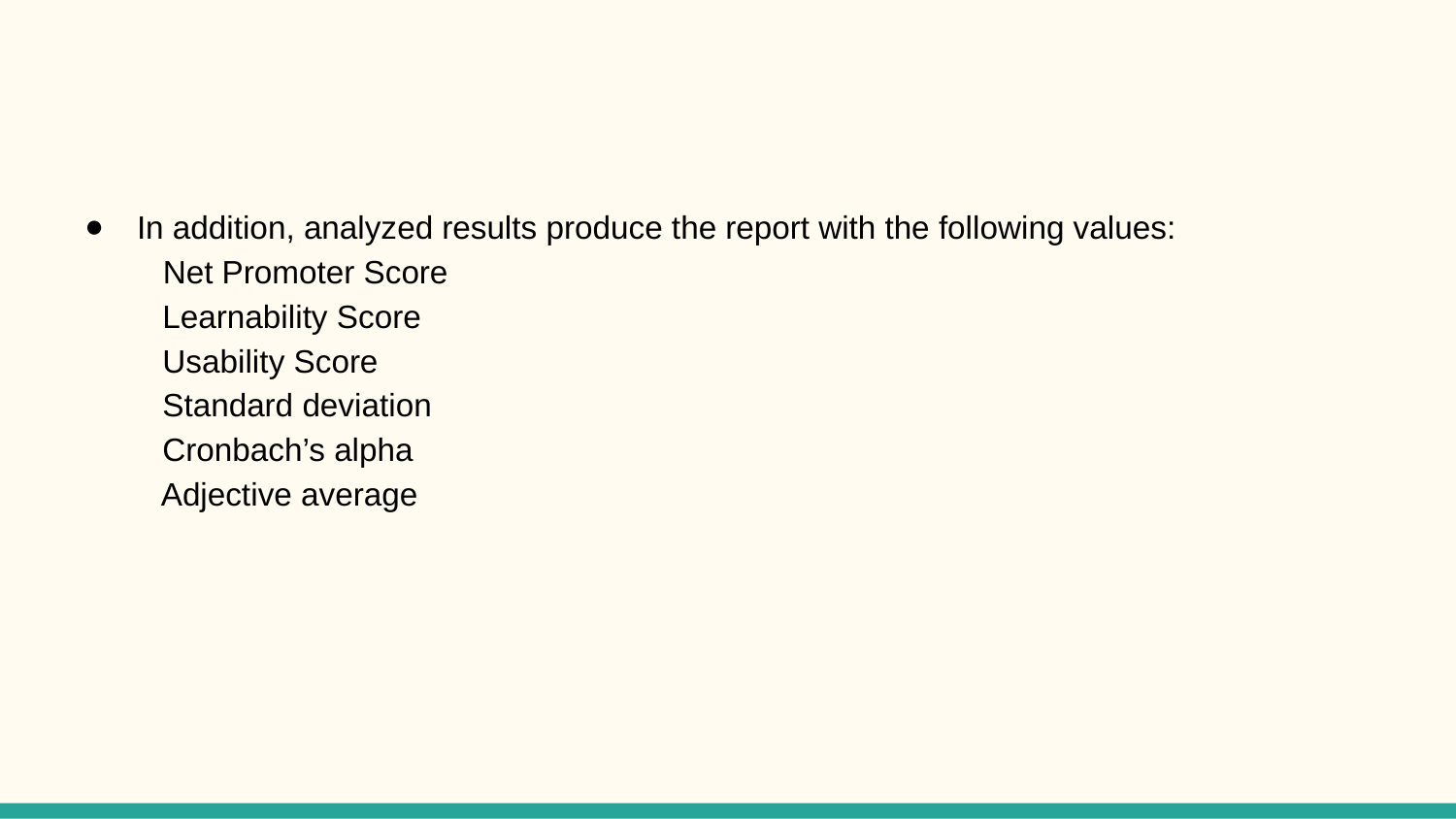

In addition, analyzed results produce the report with the following values:
           Net Promoter Score
           Learnability Score
           Usability Score
           Standard deviation
           Cronbach’s alpha
           Adjective average